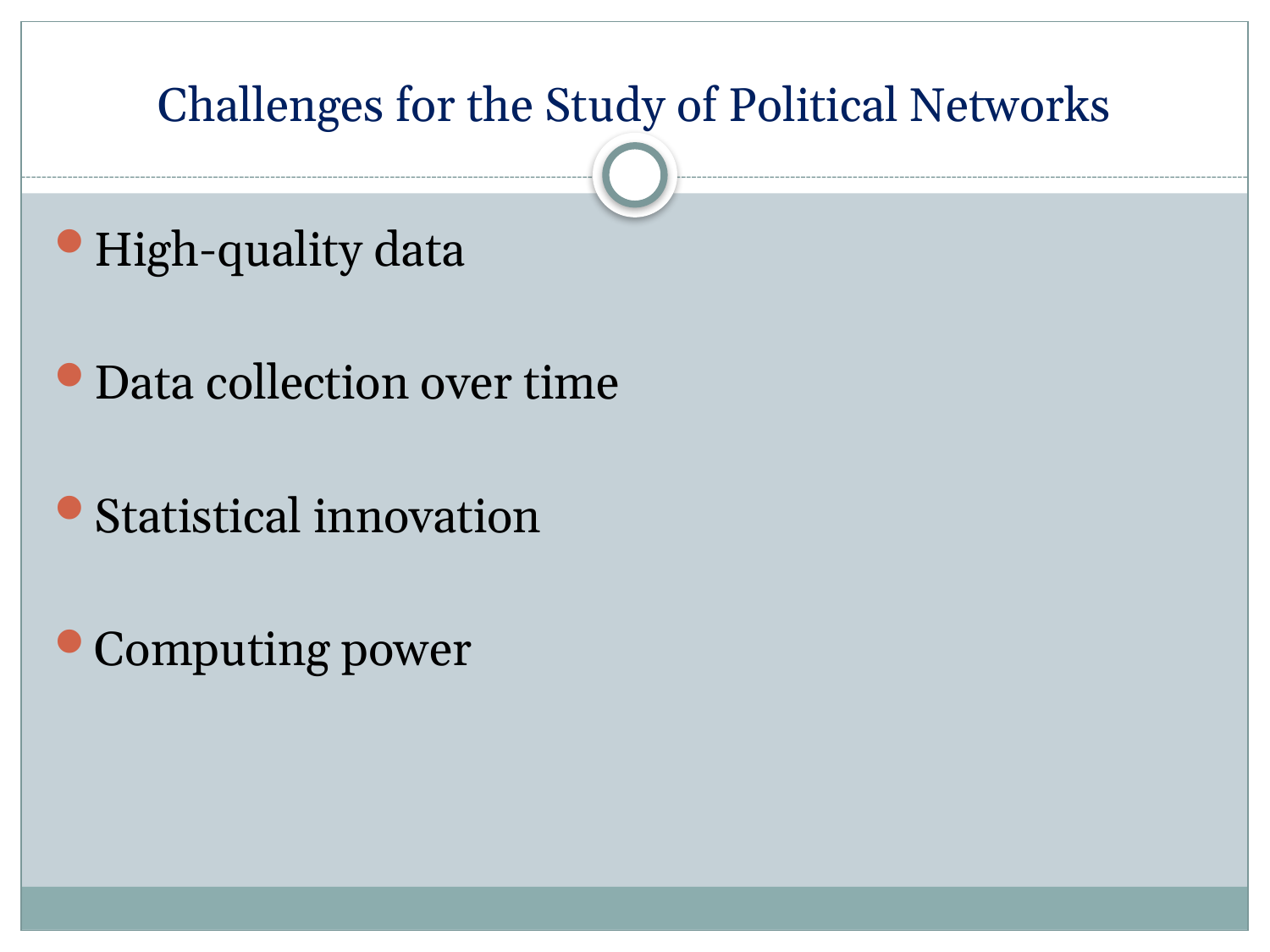

# Challenges for the Study of Political Networks
High-quality data

Data collection over time

Statistical innovation

Computing power